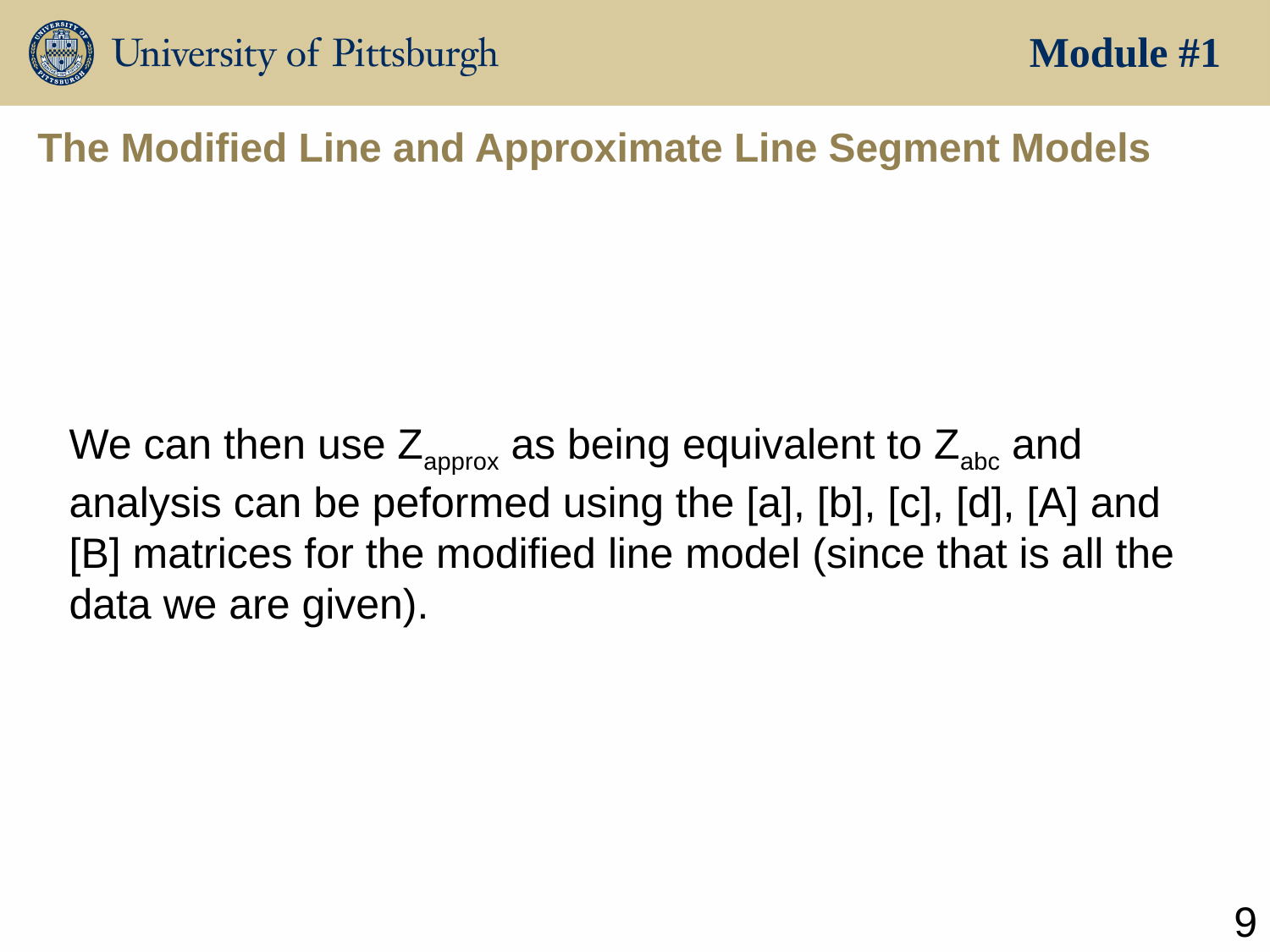

Module #1
# The Modified Line and Approximate Line Segment Models

We can then use Zapprox as being equivalent to Zabc and analysis can be peformed using the [a], [b], [c], [d], [A] and [B] matrices for the modified line model (since that is all the data we are given).

9